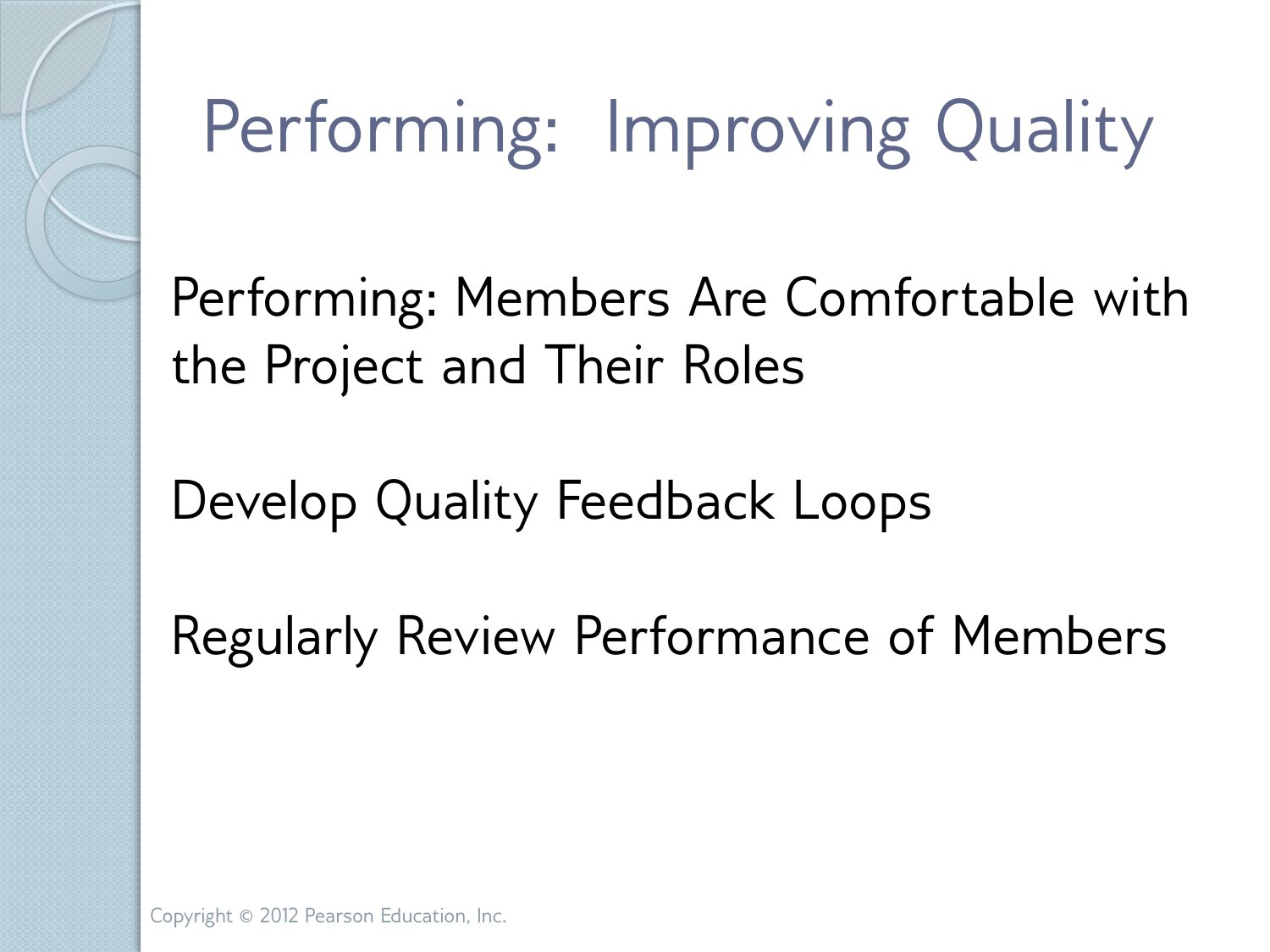

# Performing:  Improving Quality
Performing: Members Are Comfortable with the Project and Their Roles

Develop Quality Feedback Loops

Regularly Review Performance of Members
Copyright © 2012 Pearson Education, Inc.